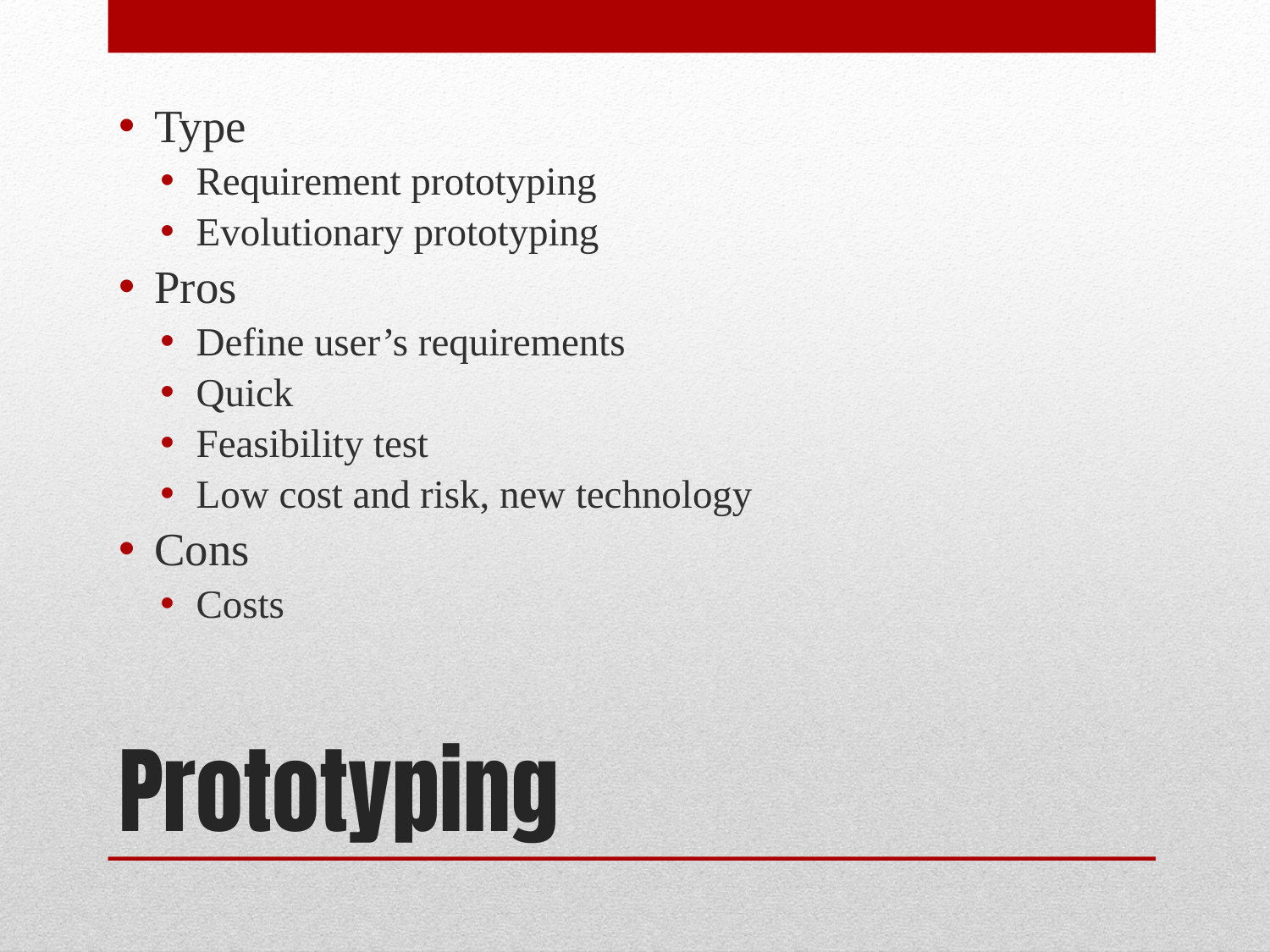

Type
Requirement prototyping
Evolutionary prototyping
Pros
Define user’s requirements
Quick
Feasibility test
Low cost and risk, new technology
Cons
Costs
# Prototyping